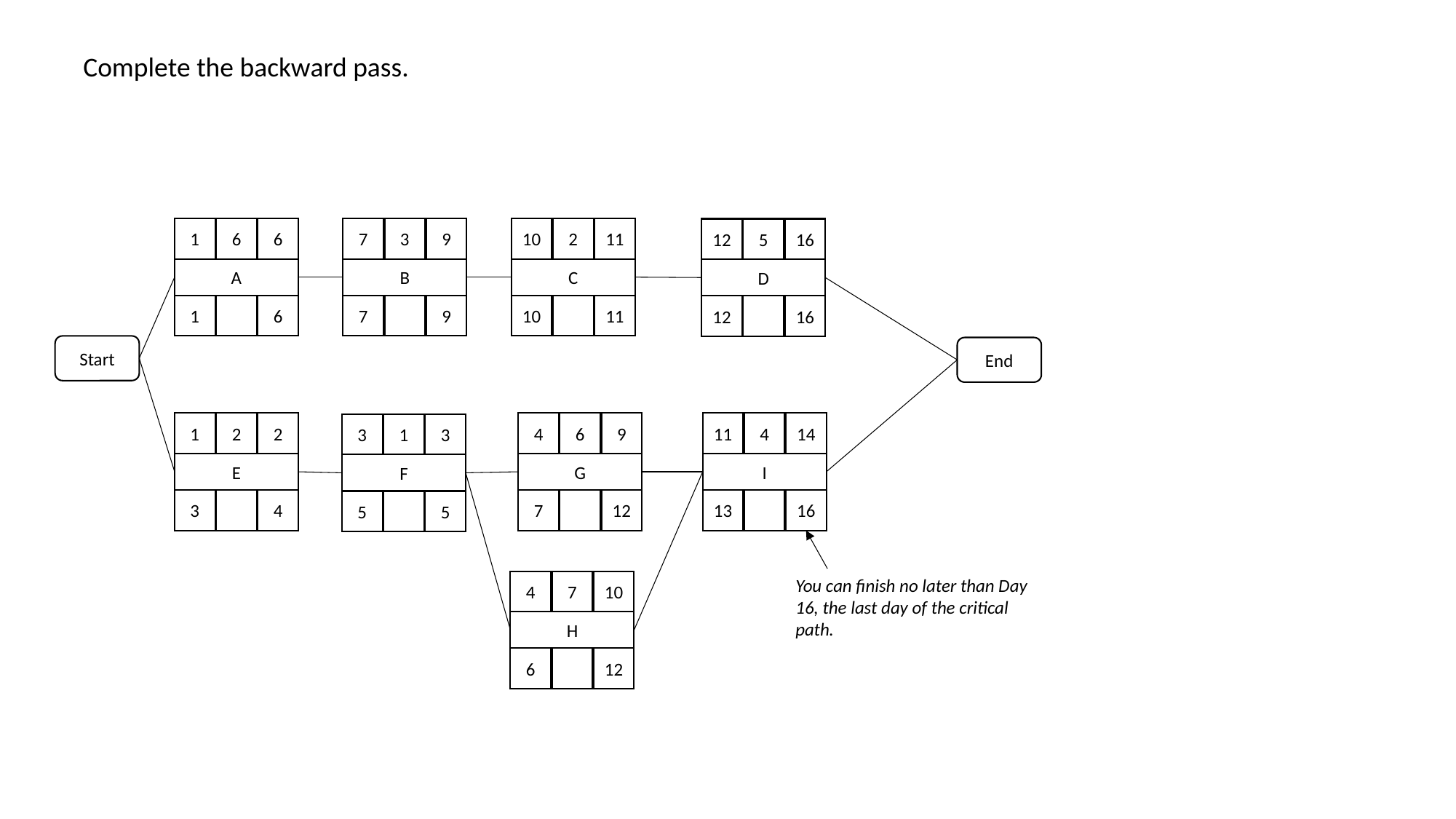

Complete the backward pass.
A
B
C
1
6
6
7
3
9
10
2
11
D
12
5
16
1

6
7

9
10

11
12

16
Start
End
E
G
I
1
2
2
4
6
9
11
4
14
F
3
1
3
3

4
7

12
13

16
5

5
You can finish no later than Day 16, the last day of the critical path.
H
4
7
10
6

12